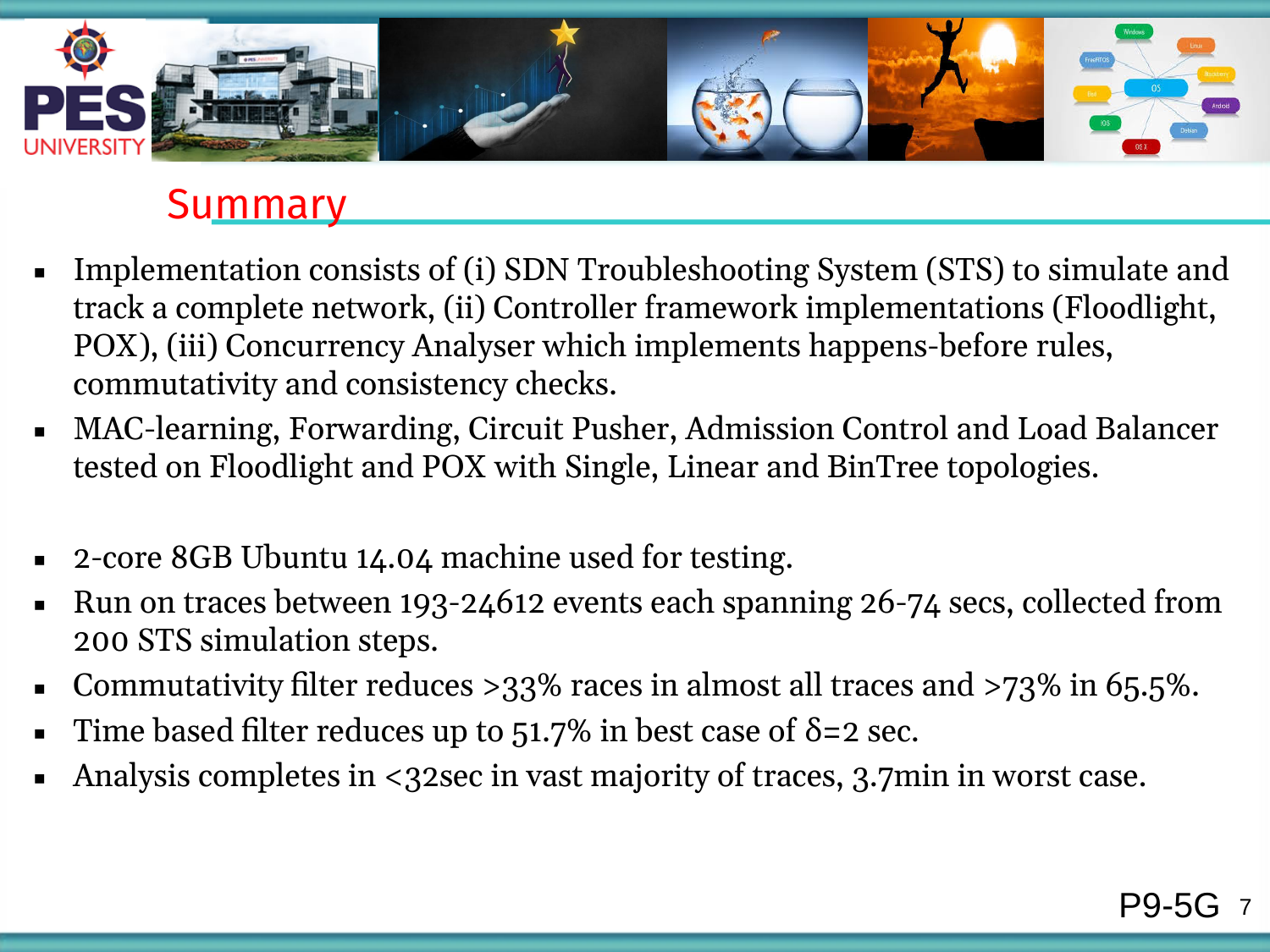

Summary

Implementation consists of (i) SDN Troubleshooting System (STS) to simulate and track a complete network, (ii) Controller framework implementations (Floodlight, POX), (iii) Concurrency Analyser which implements happens-before rules, commutativity and consistency checks.
MAC-learning, Forwarding, Circuit Pusher, Admission Control and Load Balancer tested on Floodlight and POX with Single, Linear and BinTree topologies.

2-core 8GB Ubuntu 14.04 machine used for testing.
Run on traces between 193-24612 events each spanning 26-74 secs, collected from 200 STS simulation steps.
Commutativity filter reduces >33% races in almost all traces and >73% in 65.5%.
Time based filter reduces up to 51.7% in best case of δ=2 sec.
Analysis completes in <32sec in vast majority of traces, 3.7min in worst case.
P9-5G
7